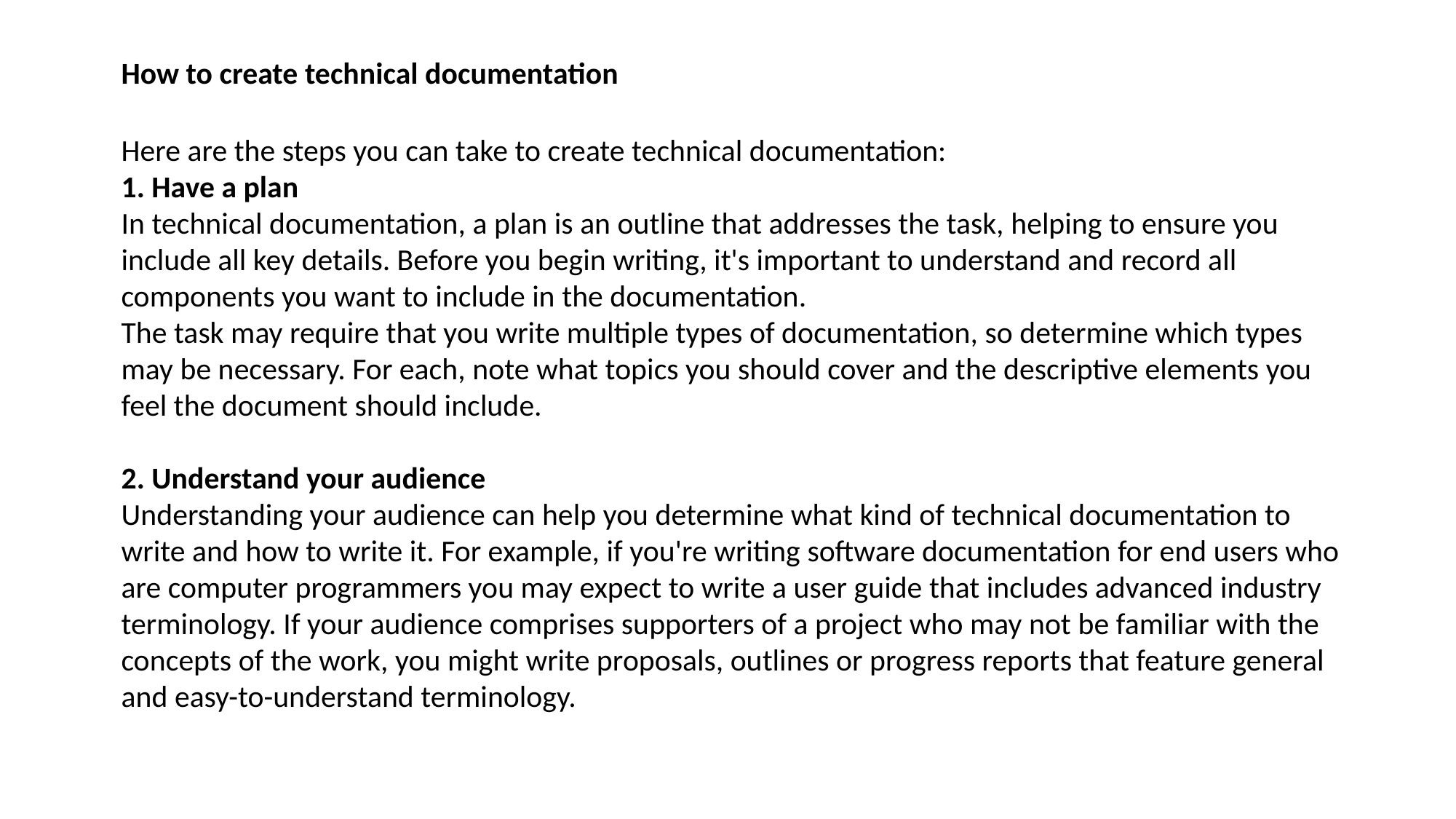

How to create technical documentation

Here are the steps you can take to create technical documentation:
1. Have a plan
In technical documentation, a plan is an outline that addresses the task, helping to ensure you include all key details. Before you begin writing, it's important to understand and record all components you want to include in the documentation.
The task may require that you write multiple types of documentation, so determine which types may be necessary. For each, note what topics you should cover and the descriptive elements you feel the document should include.

2. Understand your audience
Understanding your audience can help you determine what kind of technical documentation to write and how to write it. For example, if you're writing software documentation for end users who are computer programmers you may expect to write a user guide that includes advanced industry terminology. If your audience comprises supporters of a project who may not be familiar with the concepts of the work, you might write proposals, outlines or progress reports that feature general and easy-to-understand terminology.